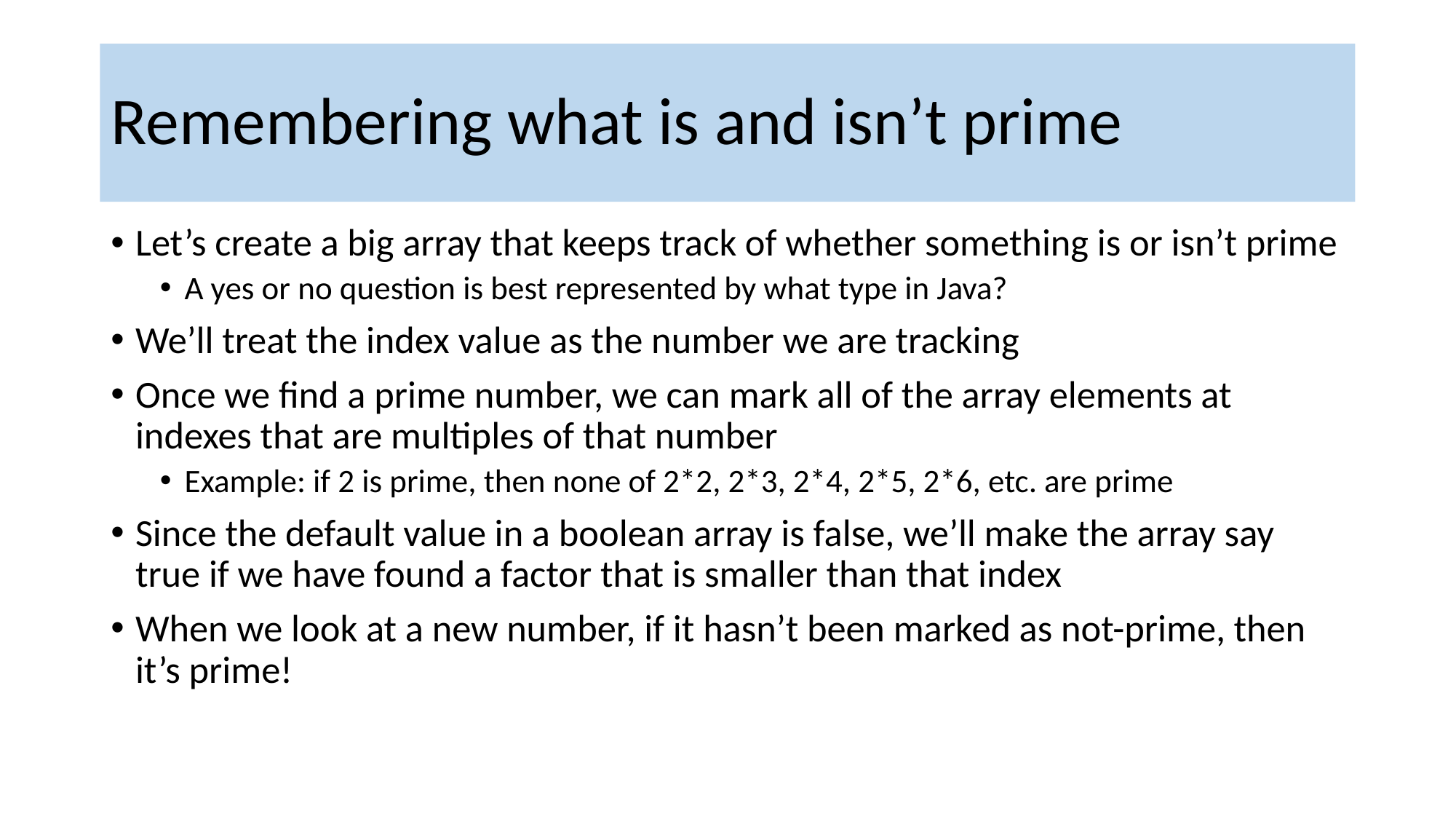

Remembering what is and isn’t prime
Let’s create a big array that keeps track of whether something is or isn’t prime
A yes or no question is best represented by what type in Java?
We’ll treat the index value as the number we are tracking
Once we find a prime number, we can mark all of the array elements at indexes that are multiples of that number
Example: if 2 is prime, then none of 2*2, 2*3, 2*4, 2*5, 2*6, etc. are prime
Since the default value in a boolean array is false, we’ll make the array say true if we have found a factor that is smaller than that index
When we look at a new number, if it hasn’t been marked as not-prime, then it’s prime!